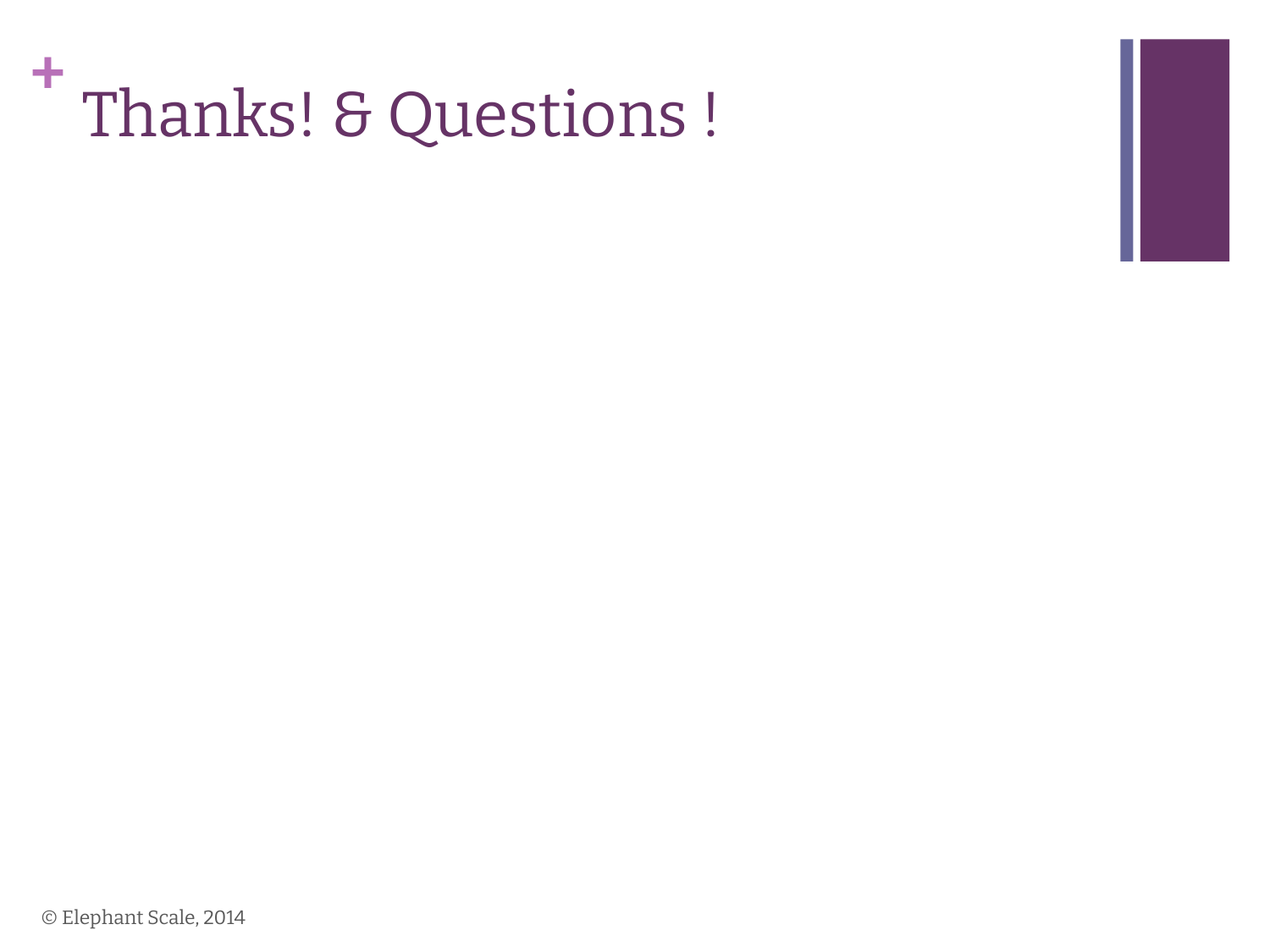

# Thanks! & Questions !

© Elephant Scale, 2014